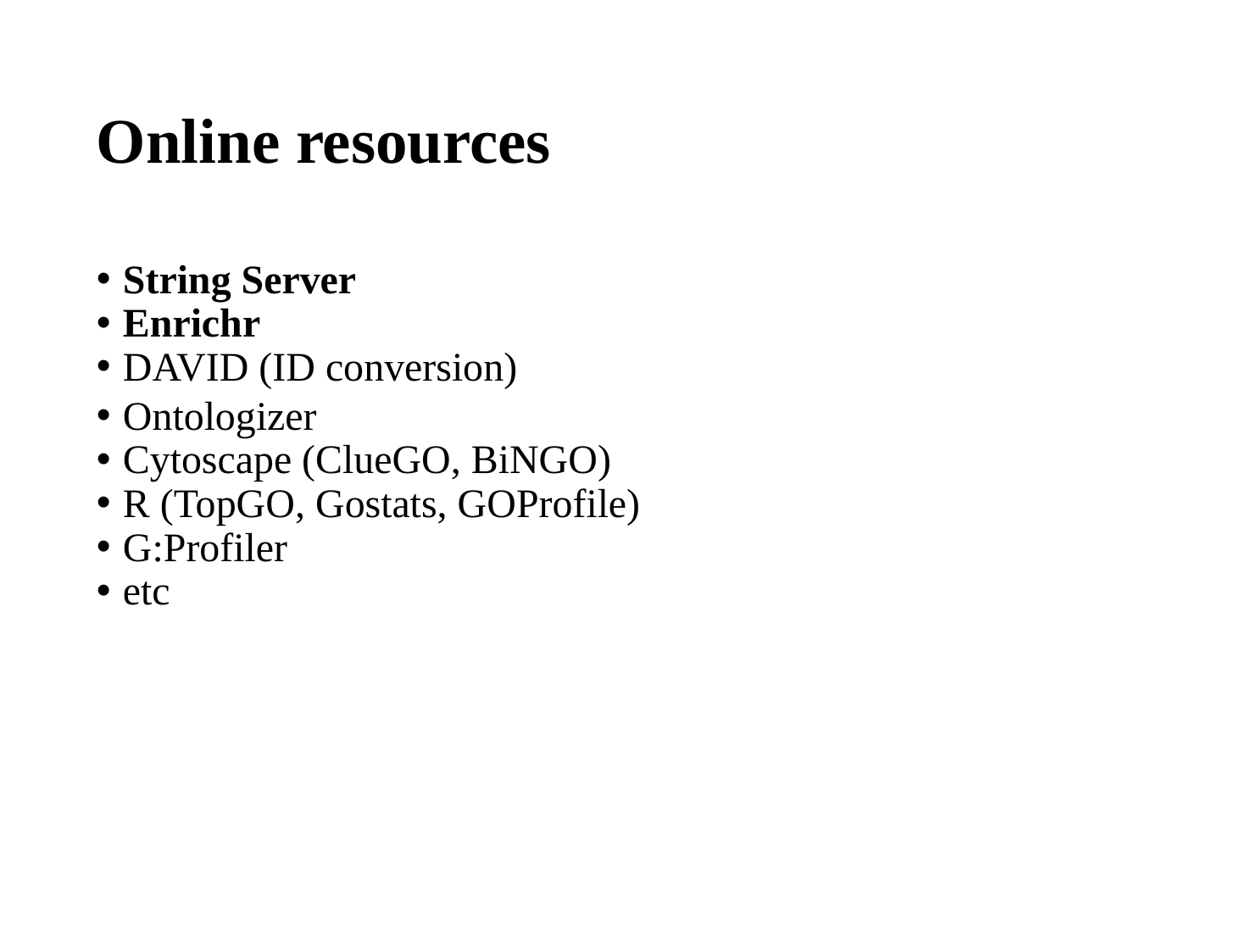

Online resources
String Server
Enrichr
DAVID (ID conversion)
Ontologizer
Cytoscape (ClueGO, BiNGO)
R (TopGO, Gostats, GOProfile)
G:Profiler
etc